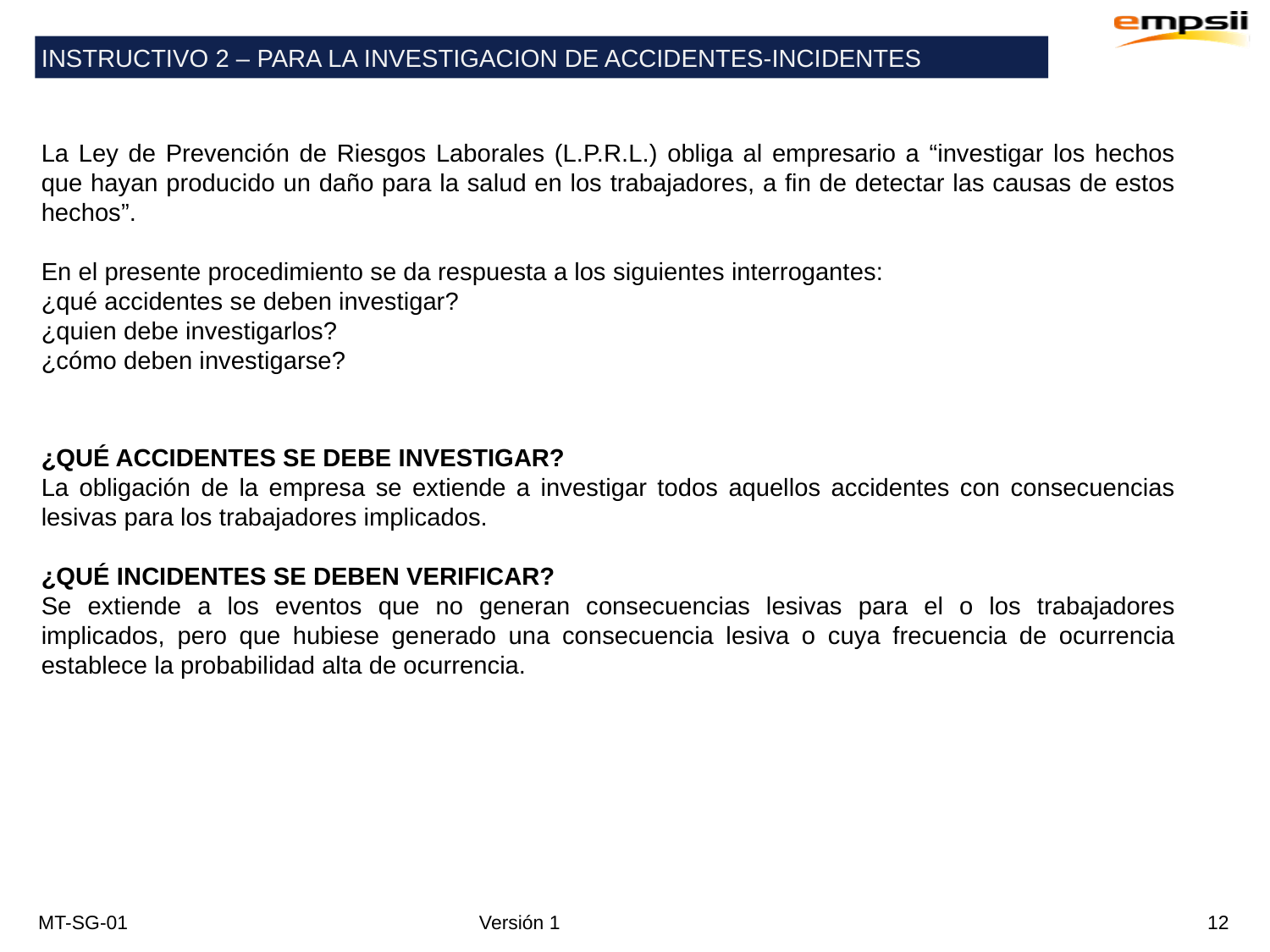

INSTRUCTIVO 2 – PARA LA INVESTIGACION DE ACCIDENTES-INCIDENTES
La Ley de Prevención de Riesgos Laborales (L.P.R.L.) obliga al empresario a “investigar los hechos que hayan producido un daño para la salud en los trabajadores, a fin de detectar las causas de estos hechos”.

En el presente procedimiento se da respuesta a los siguientes interrogantes:
¿qué accidentes se deben investigar?
¿quien debe investigarlos?
¿cómo deben investigarse?
¿QUÉ ACCIDENTES SE DEBE INVESTIGAR?
La obligación de la empresa se extiende a investigar todos aquellos accidentes con consecuencias lesivas para los trabajadores implicados.

¿QUÉ INCIDENTES SE DEBEN VERIFICAR?
Se extiende a los eventos que no generan consecuencias lesivas para el o los trabajadores implicados, pero que hubiese generado una consecuencia lesiva o cuya frecuencia de ocurrencia establece la probabilidad alta de ocurrencia.
12